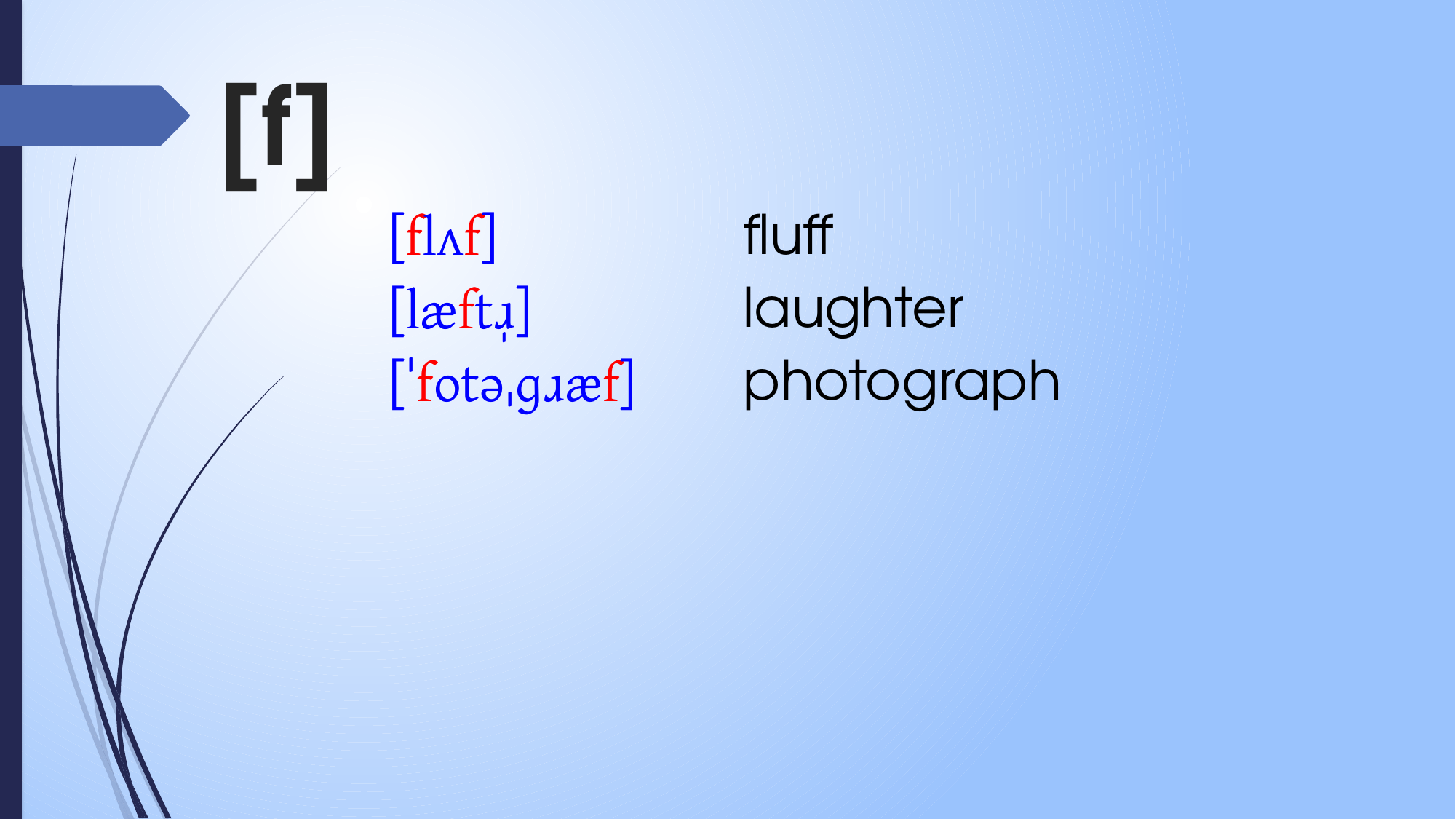

# [f]
|  | [flʌf] | fluff |
| --- | --- | --- |
|  | [læftɹ̩] | laughter |
|  | [ˈfotəˌɡɹæf] | photograph |